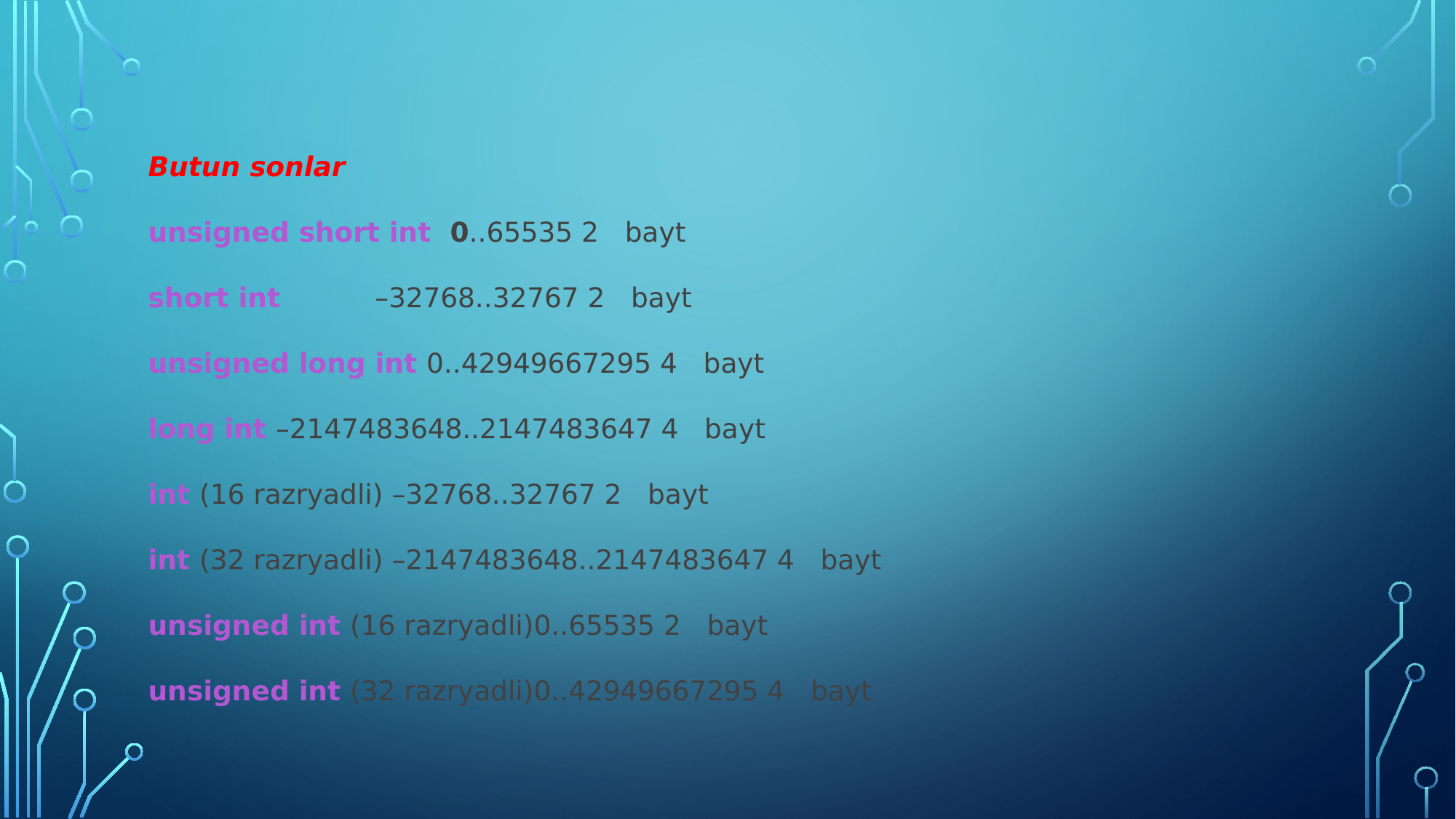

Butun sonlar
unsigned short int  0..65535 2   bayt
short int          –32768..32767 2   bayt
unsigned long int 0..42949667295 4   bayt
long int –2147483648..2147483647 4   bayt
int (16 razryadli) –32768..32767 2   bayt
int (32 razryadli) –2147483648..2147483647 4   bayt
unsigned int (16 razryadli)0..65535 2   bayt
unsigned int (32 razryadli)0..42949667295 4   bayt